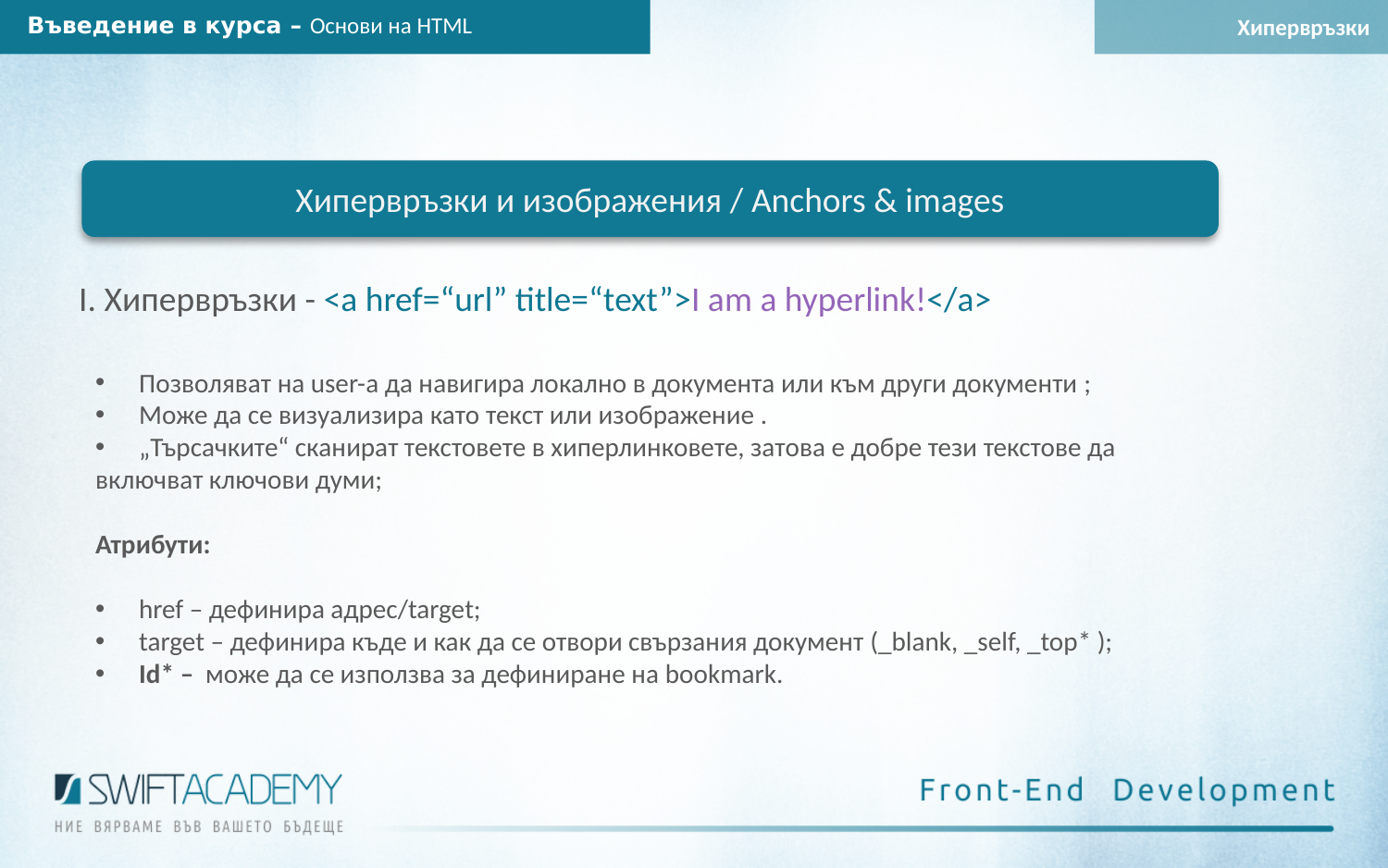

Въведение в курса – Основи на HTML
Хипервръзки
Хипервръзки и изображения / Anchors & images
I. Хипервръзки - <а href=“url” title=“text”>I am a hyperlink!</а>
Позволяват на user-a да навигира локално в документа или към други документи ;
Може да се визуализира като текст или изображение .
„Търсачките“ сканират текстовете в хиперлинковете, затова е добре тези текстове да
включват ключови думи;

Атрибути:

href – дефинира адрес/target;
target – дефинира къде и как да се отвори свързания документ (_blank, _self, _top* );
Id* –  може да се използва за дефиниране на bookmark.